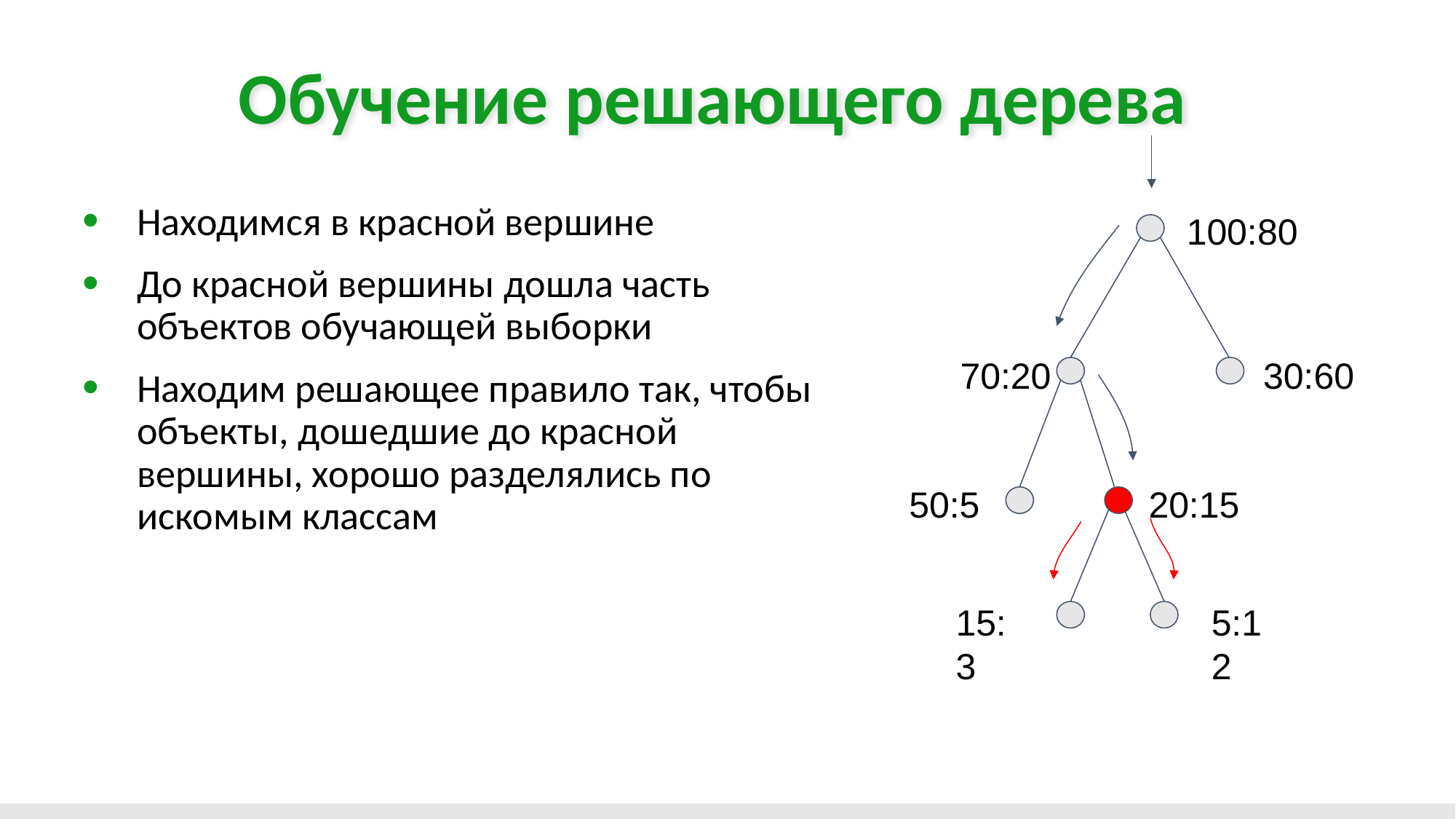

Обучение решающего дерева
Находимся в красной вершине

До красной вершины дошла часть объектов обучающей выборки

Находим решающее правило так, чтобы объекты, дошедшие до красной вершины, хорошо разделялись по искомым классам
100:80

30:60
70:20

50:5
20:15

15:3
5:12